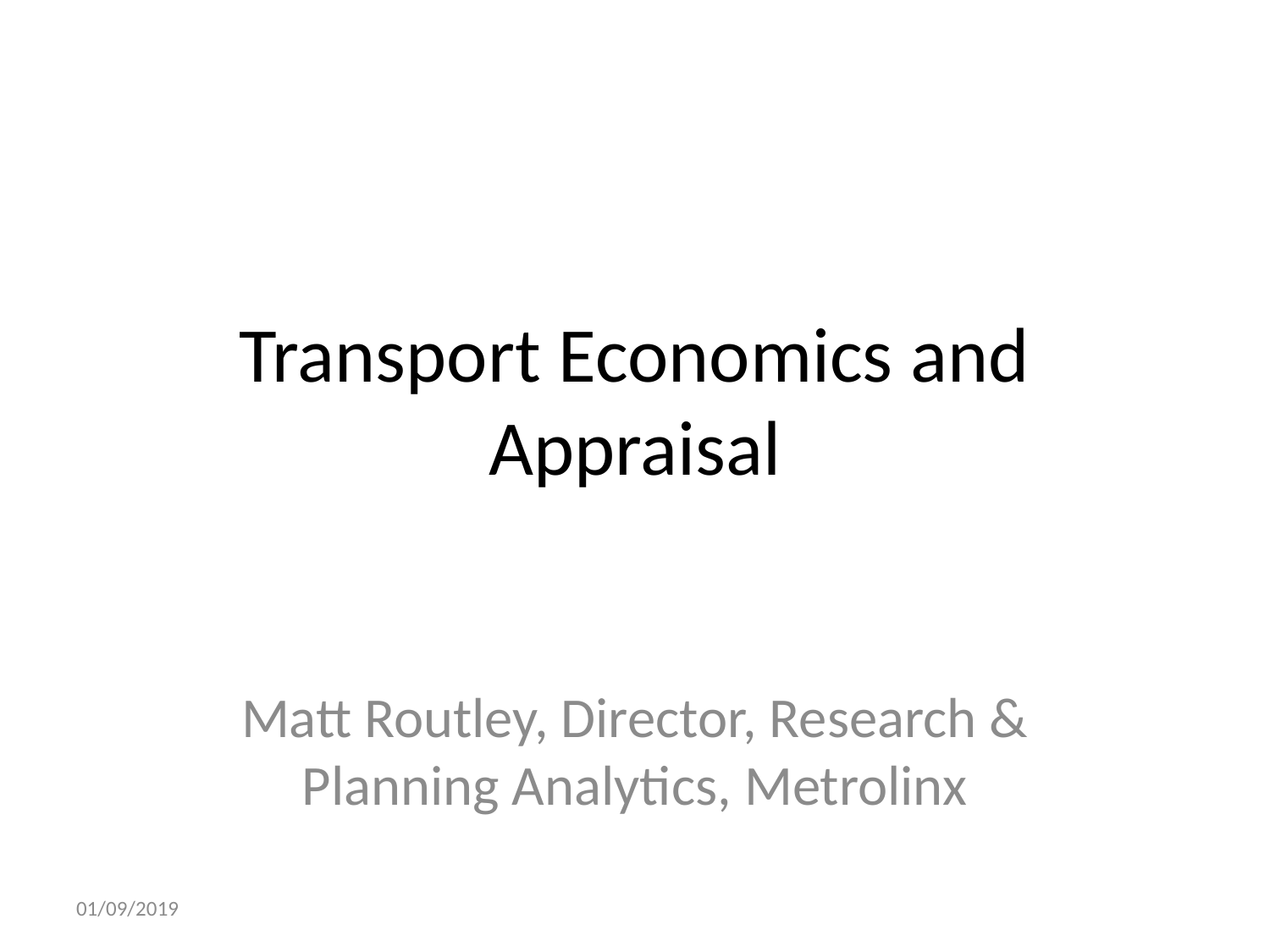

# Transport Economics and Appraisal
Matt Routley, Director, Research & Planning Analytics, Metrolinx
01/09/2019